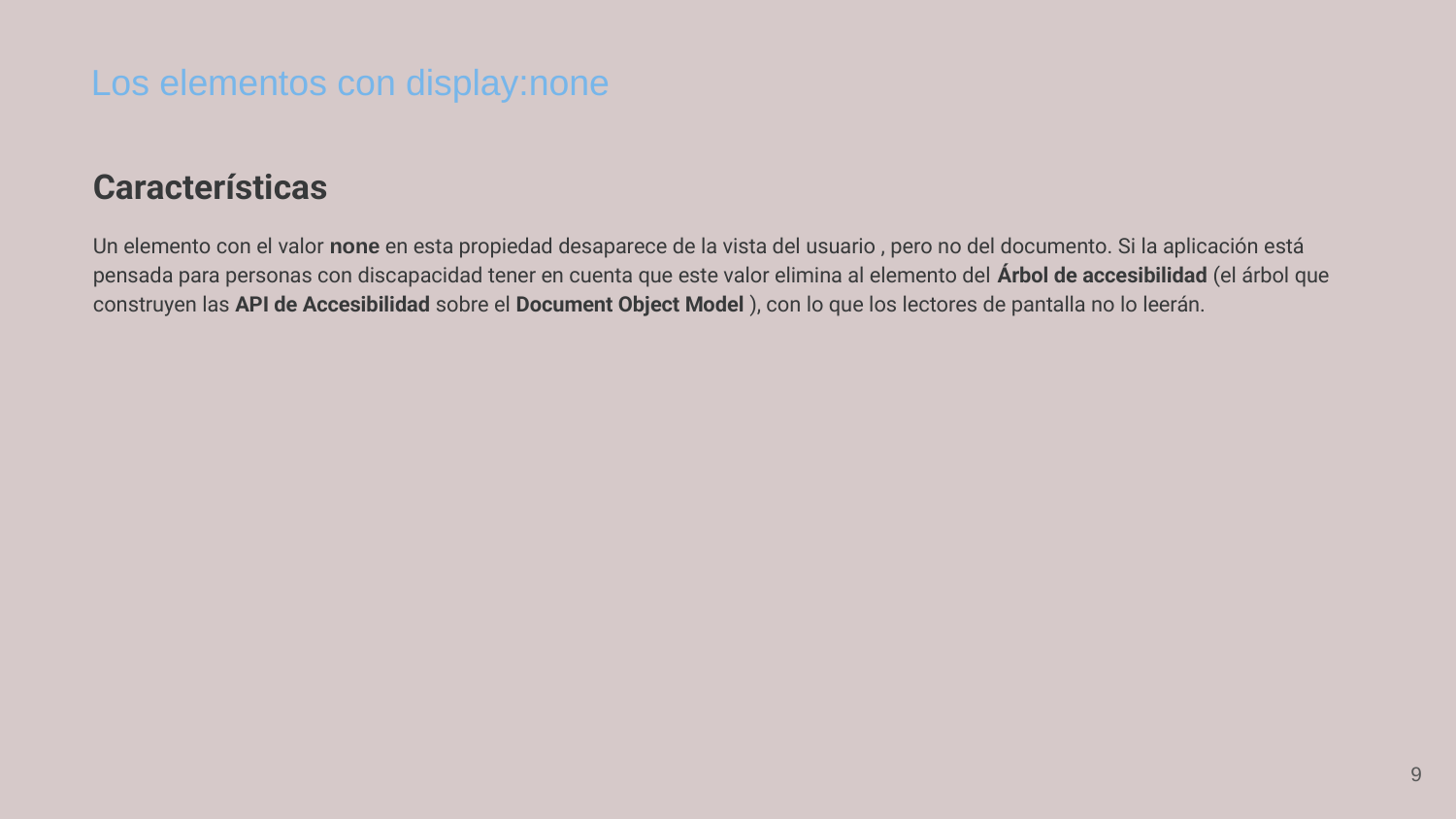

Los elementos con display:none
Características
Un elemento con el valor none en esta propiedad desaparece de la vista del usuario , pero no del documento. Si la aplicación está pensada para personas con discapacidad tener en cuenta que este valor elimina al elemento del Árbol de accesibilidad (el árbol que construyen las API de Accesibilidad sobre el Document Object Model ), con lo que los lectores de pantalla no lo leerán.
9